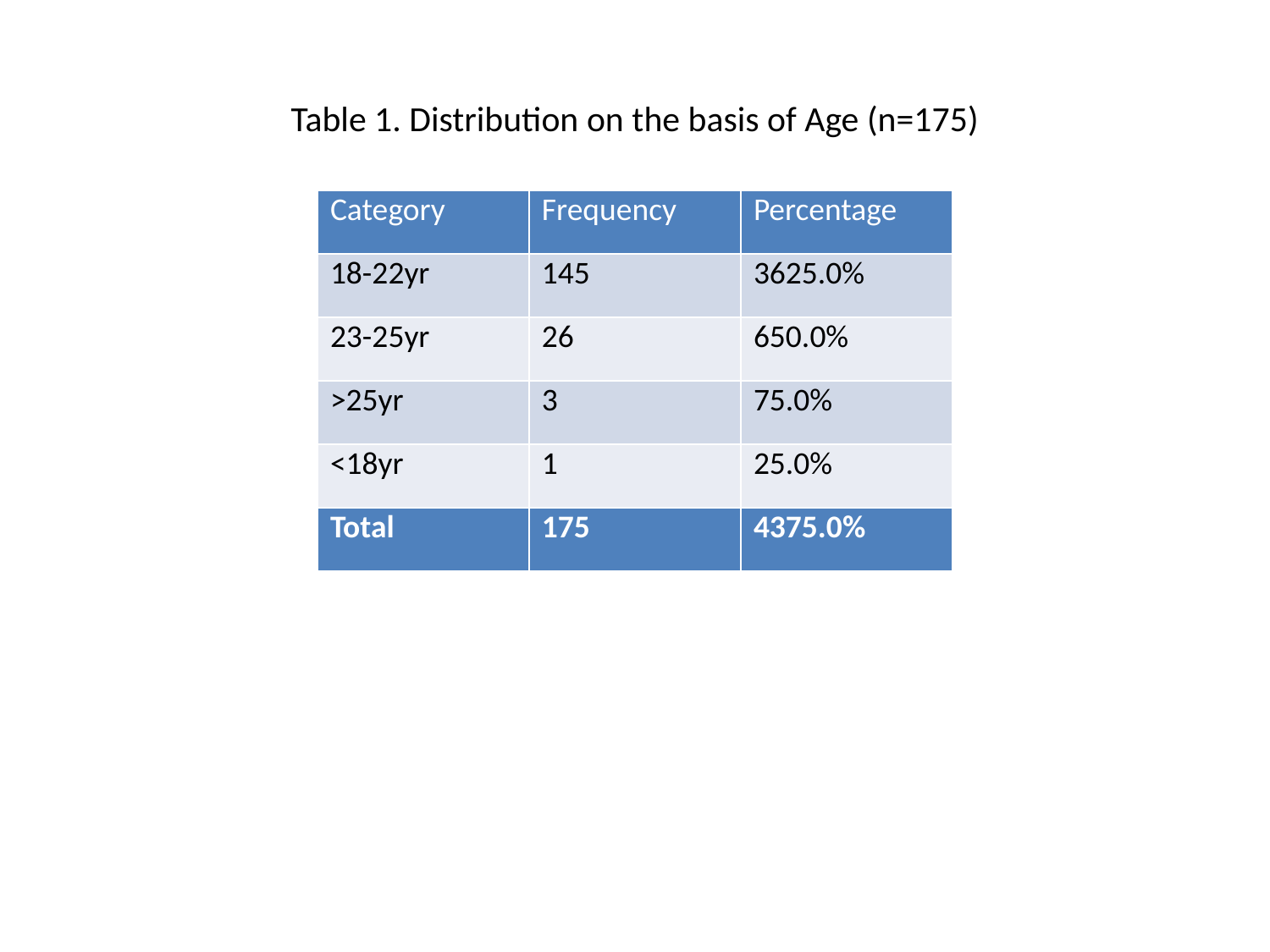

# Table 1. Distribution on the basis of Age (n=175)
| Category | Frequency | Percentage |
| --- | --- | --- |
| 18-22yr | 145 | 3625.0% |
| 23-25yr | 26 | 650.0% |
| >25yr | 3 | 75.0% |
| <18yr | 1 | 25.0% |
| Total | 175 | 4375.0% |